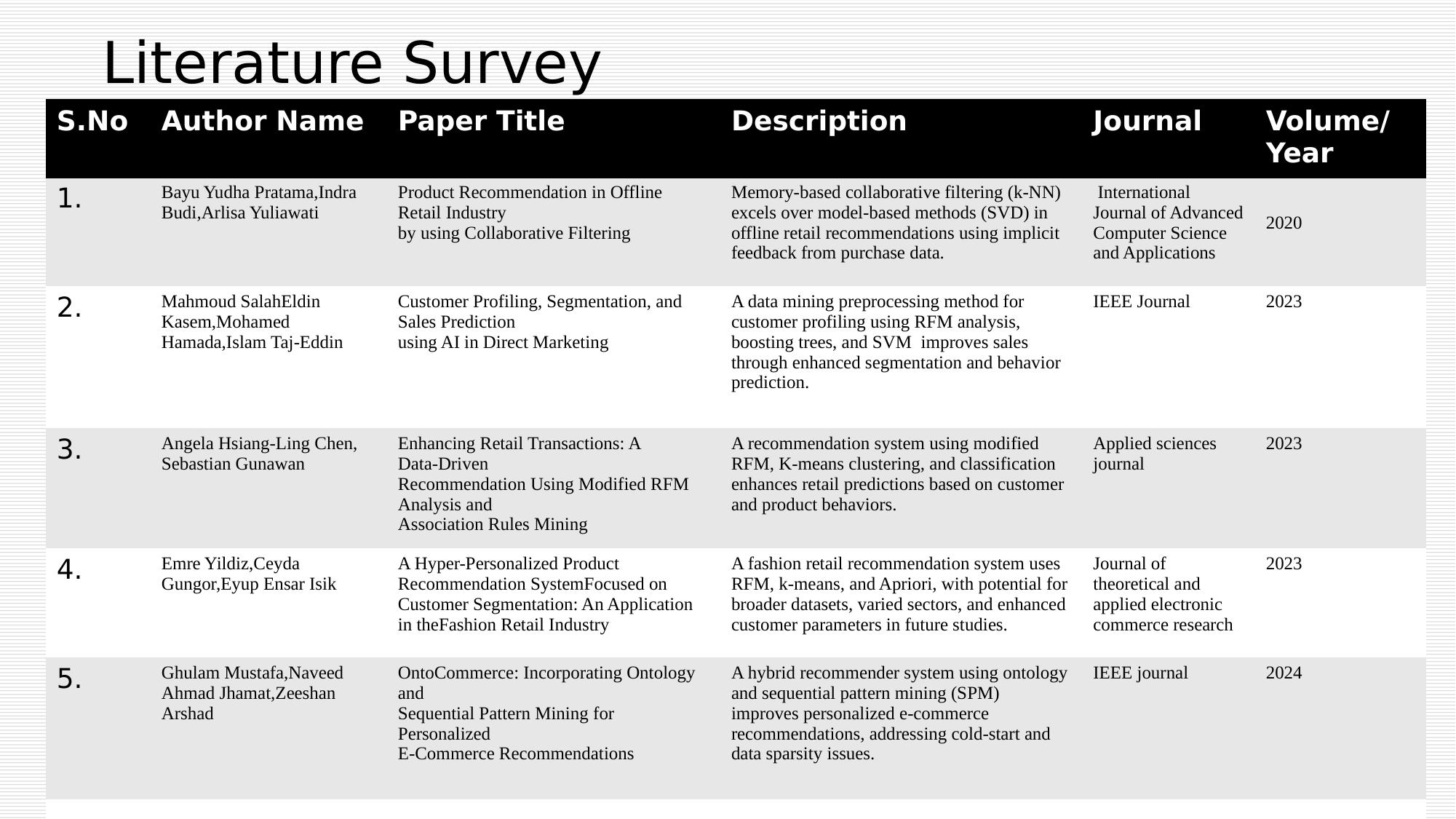

# Literature Survey
| S.No | Author Name | Paper Title | Description | Journal | Volume/ Year |
| --- | --- | --- | --- | --- | --- |
| 1. | Bayu Yudha Pratama,Indra Budi,Arlisa Yuliawati | Product Recommendation in Offline Retail Industry by using Collaborative Filtering | Memory-based collaborative filtering (k-NN) excels over model-based methods (SVD) in offline retail recommendations using implicit feedback from purchase data. | International Journal of Advanced Computer Science and Applications | 2020 |
| 2. | Mahmoud SalahEldin Kasem,Mohamed Hamada,Islam Taj-Eddin | Customer Profiling, Segmentation, and Sales Prediction using AI in Direct Marketing | A data mining preprocessing method for customer profiling using RFM analysis, boosting trees, and SVM improves sales through enhanced segmentation and behavior prediction. | IEEE Journal | 2023 |
| 3. | Angela Hsiang‑Ling Chen, Sebastian Gunawan | Enhancing Retail Transactions: A Data‑Driven Recommendation Using Modified RFM Analysis and Association Rules Mining | A recommendation system using modified RFM, K-means clustering, and classification enhances retail predictions based on customer and product behaviors. | Applied sciences journal | 2023 |
| 4. | Emre Yildiz,Ceyda Gungor,Eyup Ensar Isik | A Hyper-Personalized Product Recommendation SystemFocused on Customer Segmentation: An Application in theFashion Retail Industry | A fashion retail recommendation system uses RFM, k-means, and Apriori, with potential for broader datasets, varied sectors, and enhanced customer parameters in future studies. | Journal of theoretical and applied electronic commerce research | 2023 |
| 5. | Ghulam Mustafa,Naveed Ahmad Jhamat,Zeeshan Arshad | OntoCommerce: Incorporating Ontology and Sequential Pattern Mining for Personalized E-Commerce Recommendations | A hybrid recommender system using ontology and sequential pattern mining (SPM) improves personalized e-commerce recommendations, addressing cold-start and data sparsity issues. | IEEE journal | 2024 |
|  |  |  |  |  |  |
|  |  |  |  |  |  |